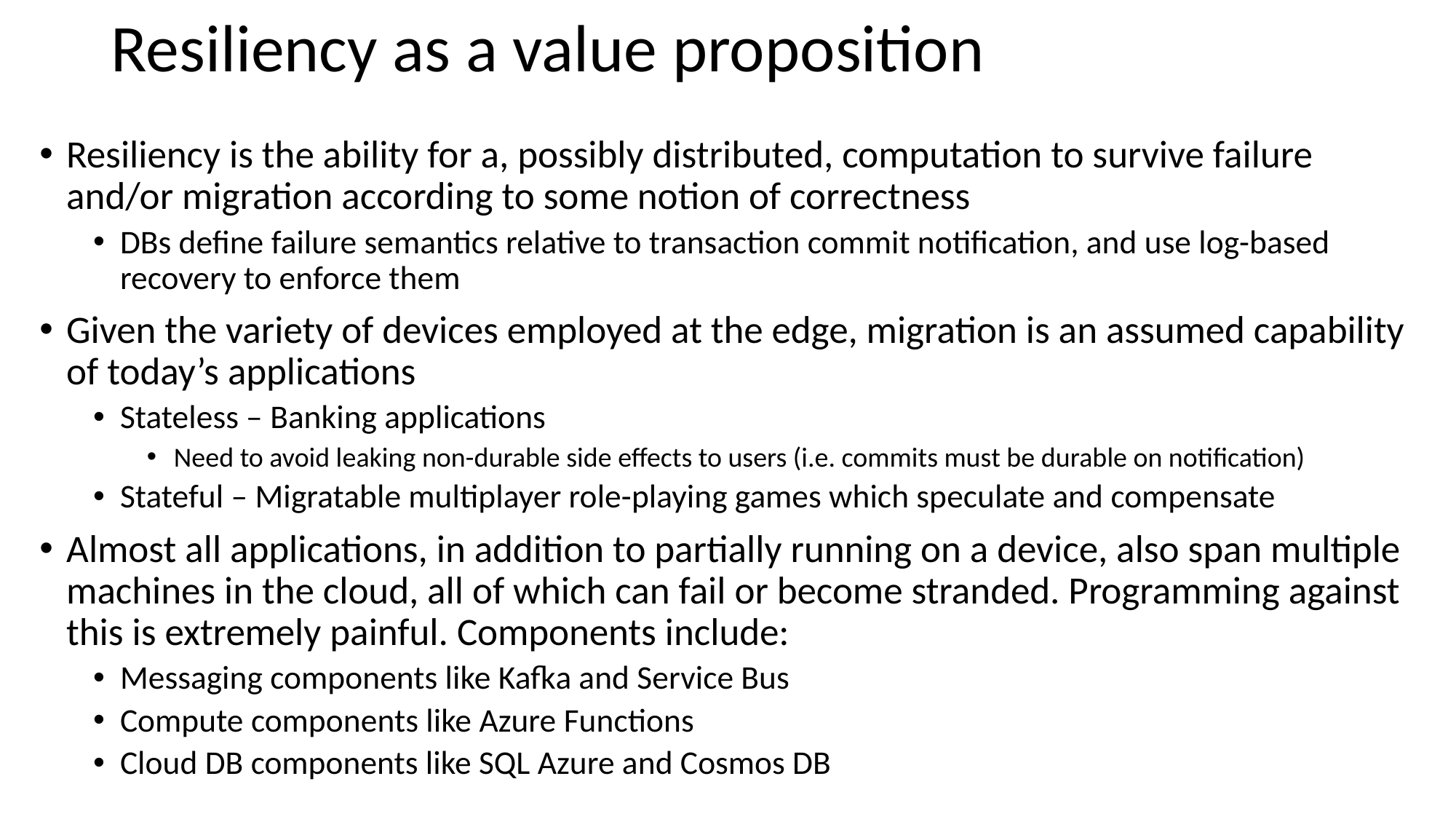

# Resiliency as a value proposition
Resiliency is the ability for a, possibly distributed, computation to survive failure and/or migration according to some notion of correctness
DBs define failure semantics relative to transaction commit notification, and use log-based recovery to enforce them
Given the variety of devices employed at the edge, migration is an assumed capability of today’s applications
Stateless – Banking applications
Need to avoid leaking non-durable side effects to users (i.e. commits must be durable on notification)
Stateful – Migratable multiplayer role-playing games which speculate and compensate
Almost all applications, in addition to partially running on a device, also span multiple machines in the cloud, all of which can fail or become stranded. Programming against this is extremely painful. Components include:
Messaging components like Kafka and Service Bus
Compute components like Azure Functions
Cloud DB components like SQL Azure and Cosmos DB